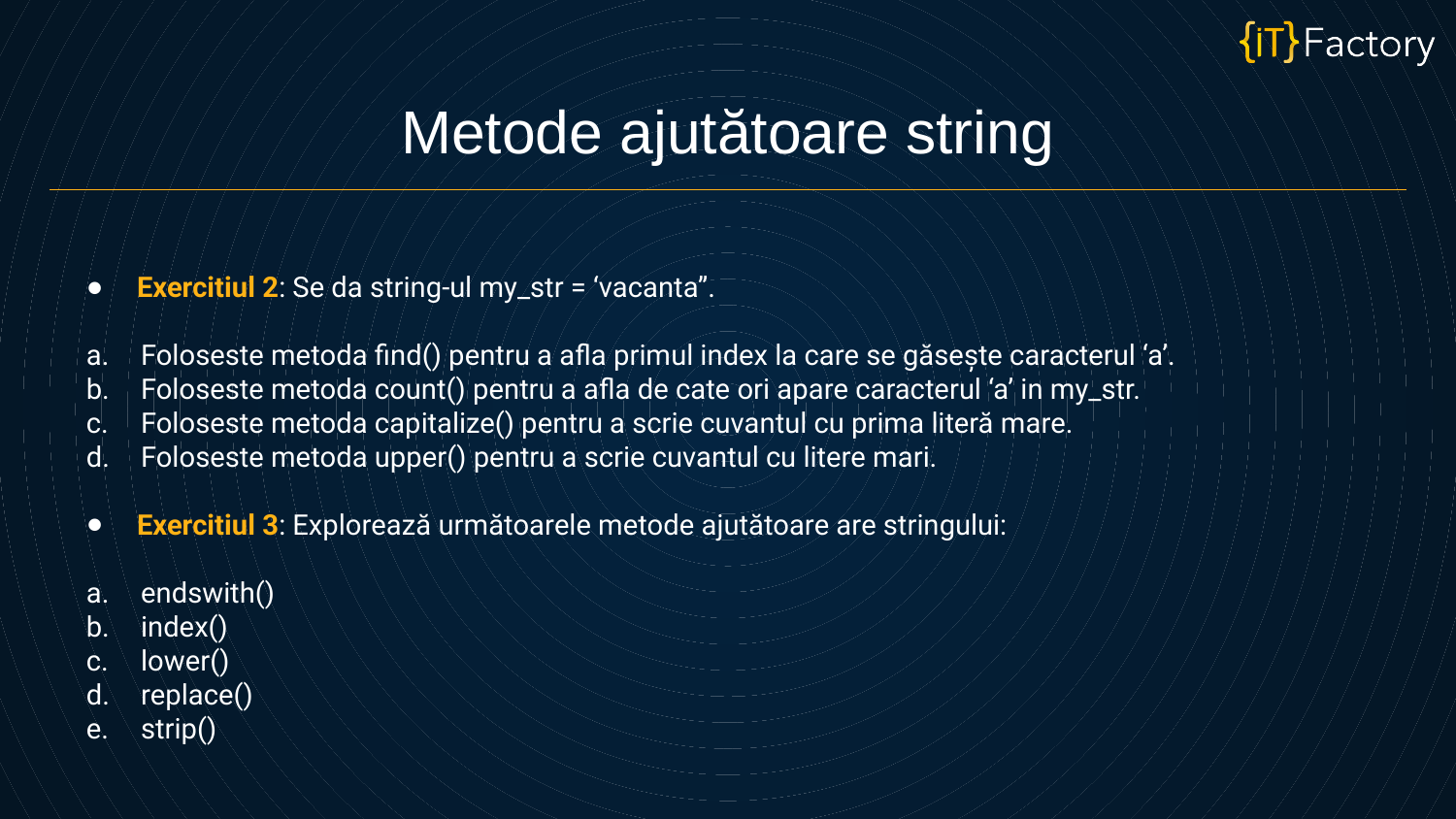

Metode ajutătoare string
Exercitiul 2: Se da string-ul my_str = ‘vacanta”.

Foloseste metoda find() pentru a afla primul index la care se găsește caracterul ‘a’.
Foloseste metoda count() pentru a afla de cate ori apare caracterul ‘a’ in my_str.
Foloseste metoda capitalize() pentru a scrie cuvantul cu prima literă mare.
Foloseste metoda upper() pentru a scrie cuvantul cu litere mari.

Exercitiul 3: Explorează următoarele metode ajutătoare are stringului:

endswith()
index()
lower()
replace()
strip()